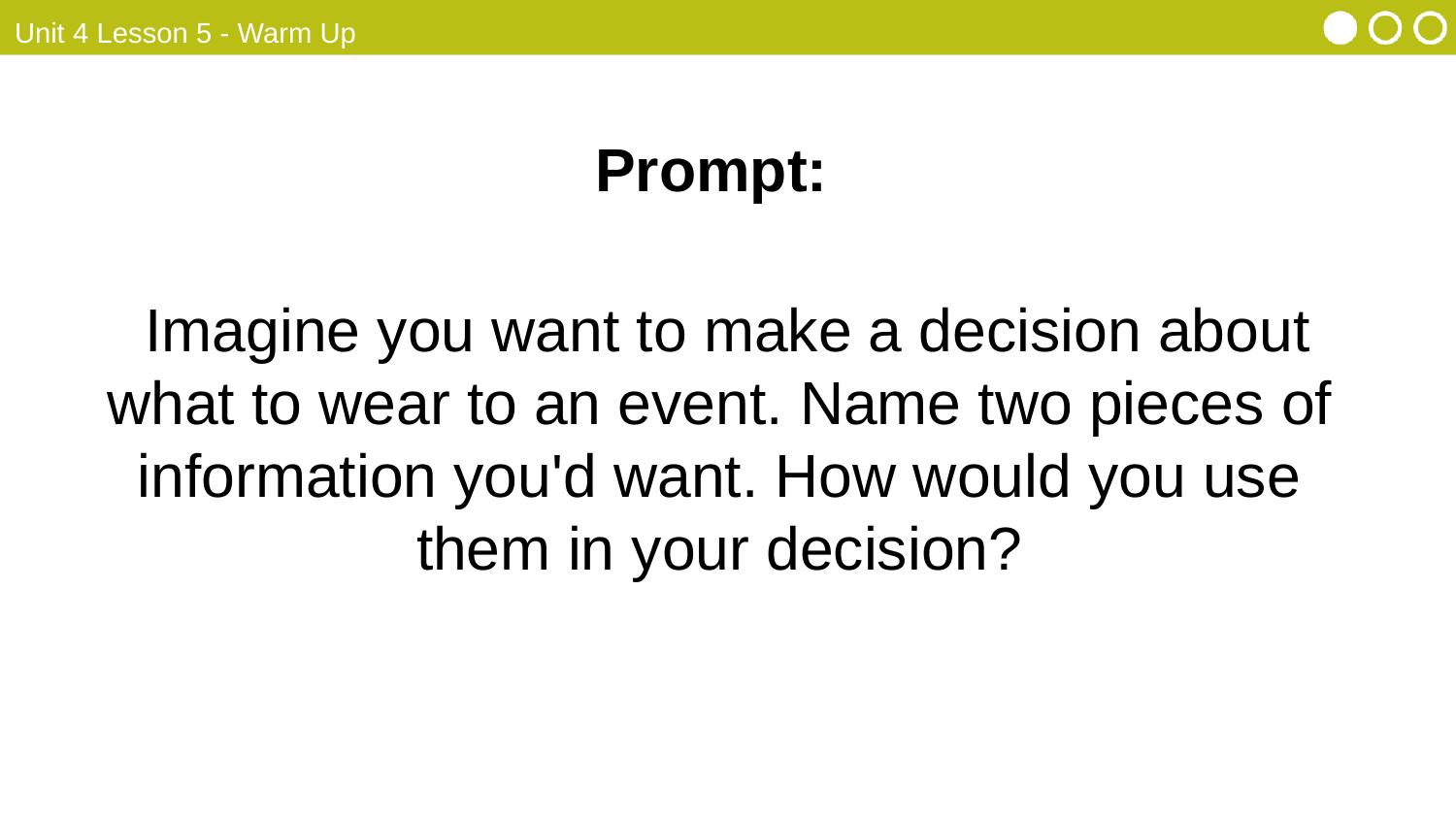

Unit 4 Lesson 5 - Warm Up
Prompt:

 Imagine you want to make a decision about what to wear to an event. Name two pieces of information you'd want. How would you use them in your decision?